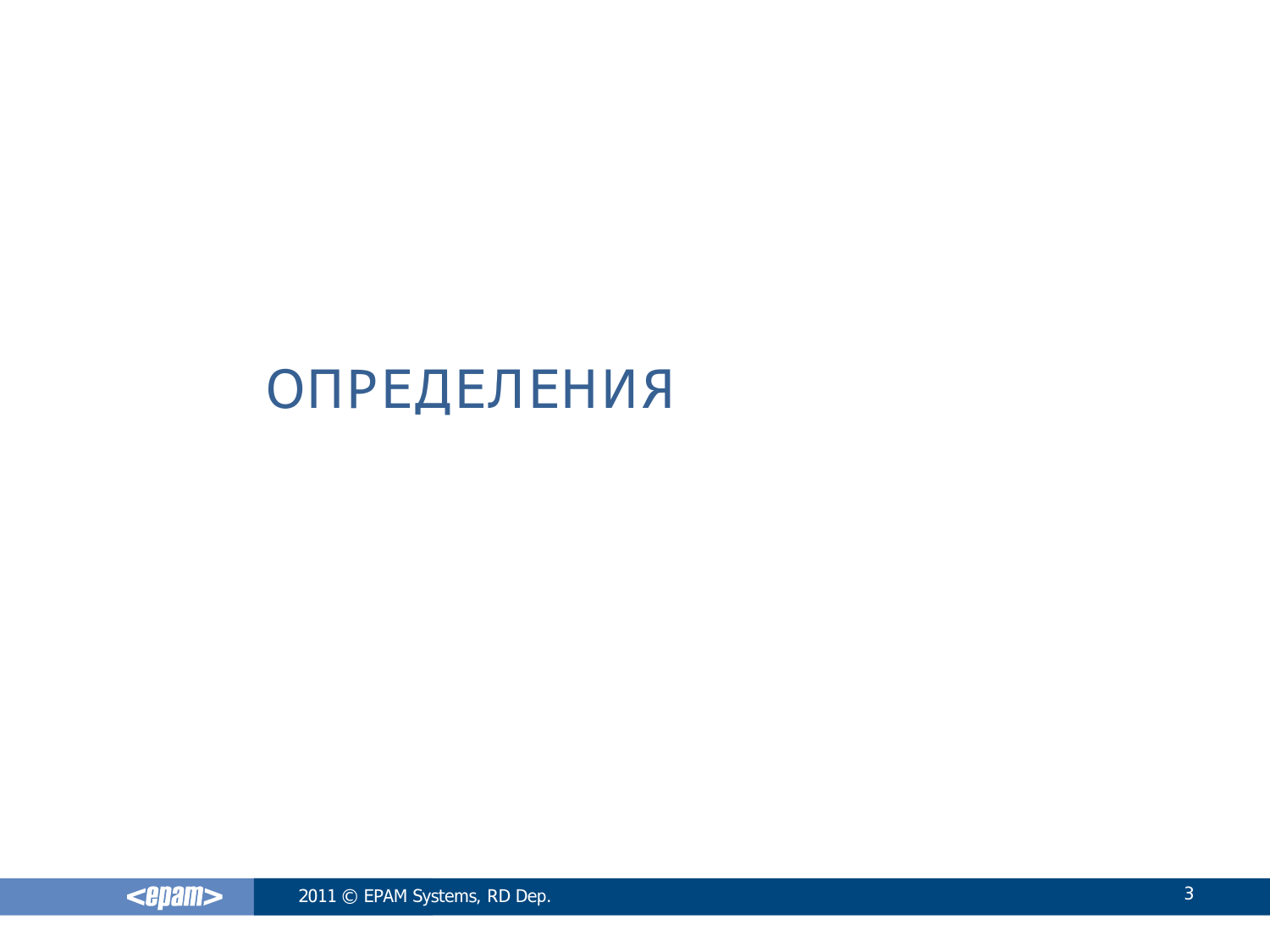

# Определения
3
2011 © EPAM Systems, RD Dep.